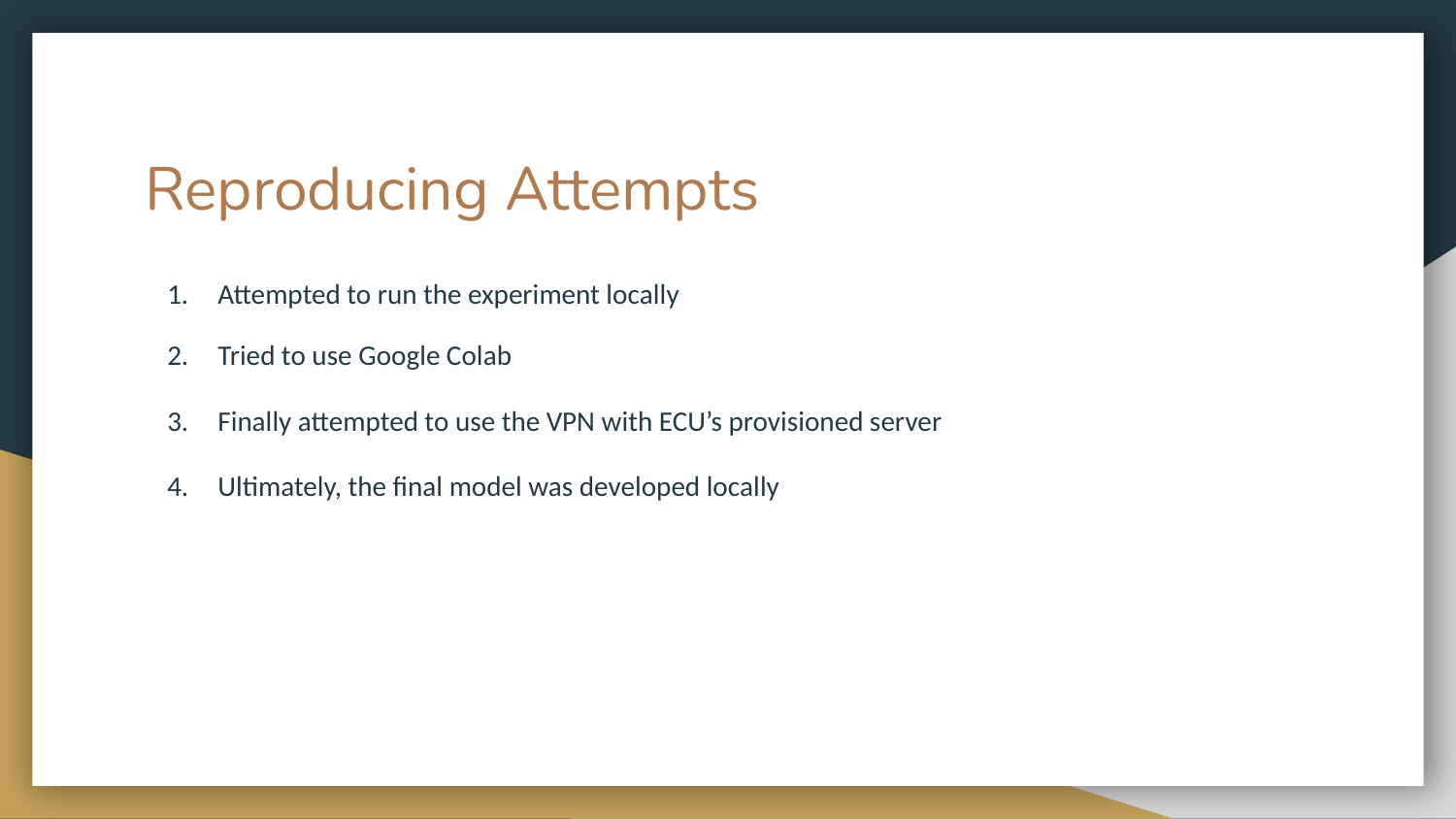

# Reproducing Attempts
Attempted to run the experiment locally
Tried to use Google Colab
Finally attempted to use the VPN with ECU’s provisioned server
Ultimately, the final model was developed locally